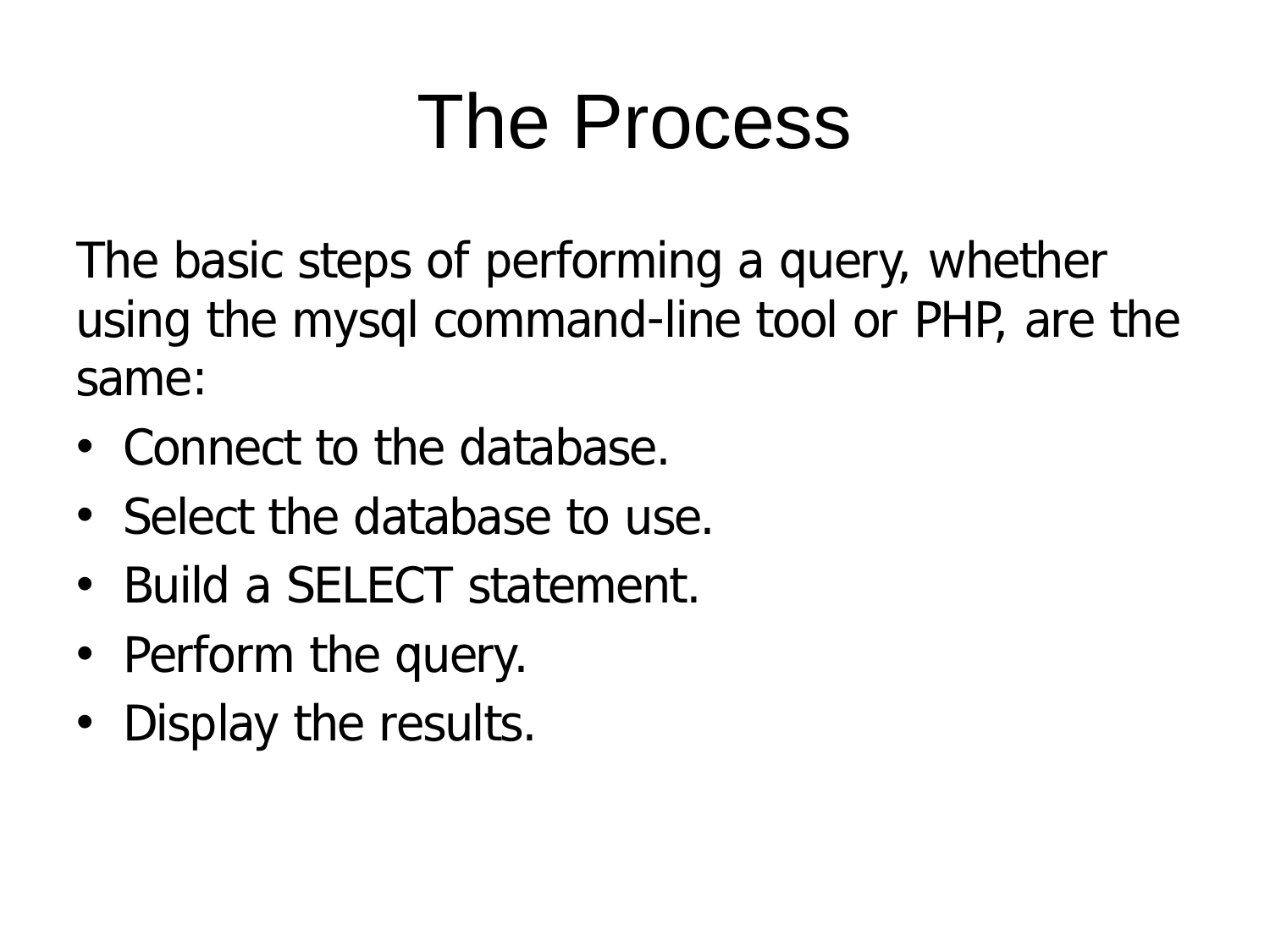

# The Process
The basic steps of performing a query, whether using the mysql command-line tool or PHP, are the same:
Connect to the database.
Select the database to use.
Build a SELECT statement.
Perform the query.
Display the results.